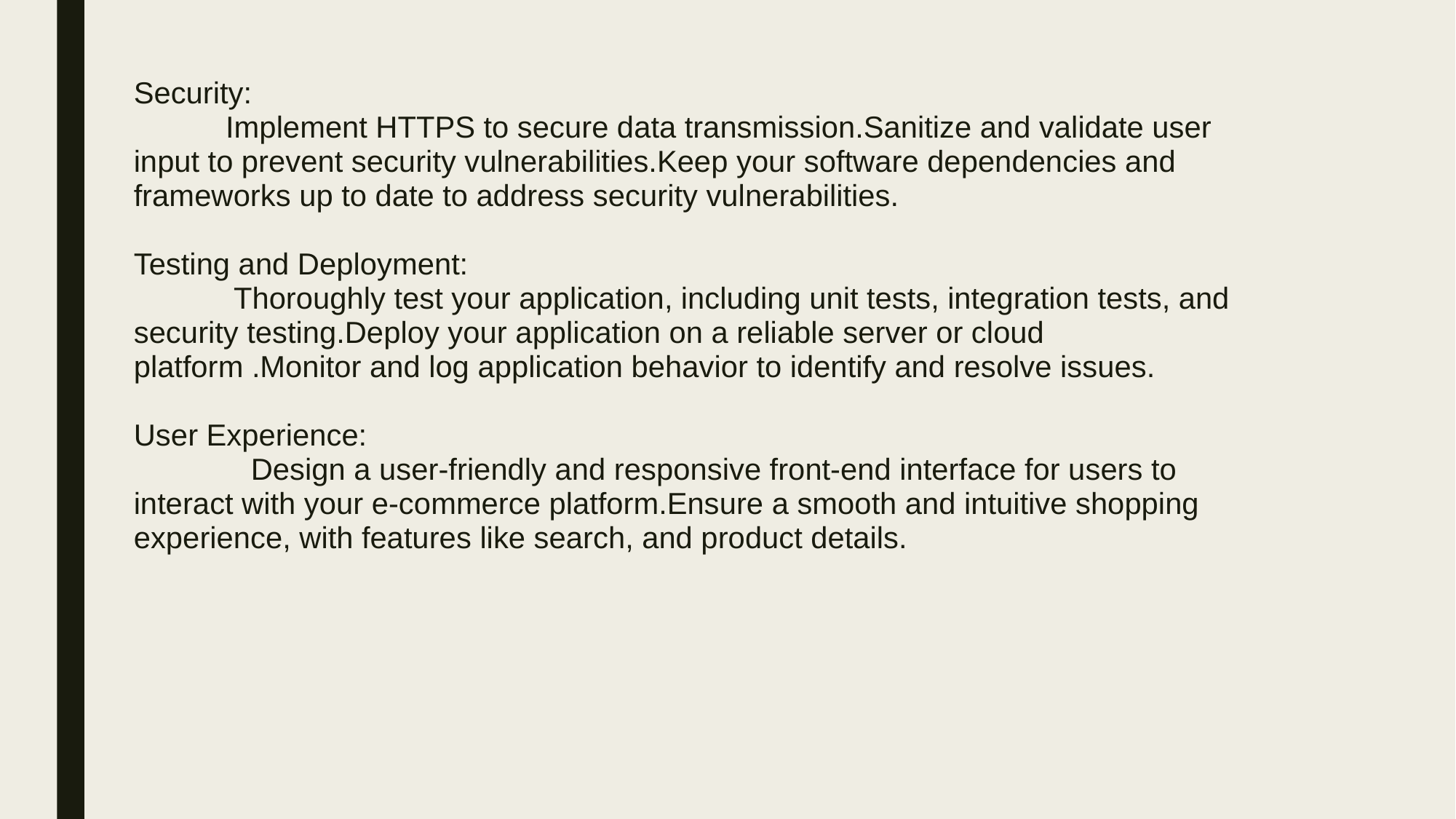

Security:
           Implement HTTPS to secure data transmission.Sanitize and validate user input to prevent security vulnerabilities.Keep your software dependencies and frameworks up to date to address security vulnerabilities.
Testing and Deployment:
            Thoroughly test your application, including unit tests, integration tests, and security testing.Deploy your application on a reliable server or cloud platform .Monitor and log application behavior to identify and resolve issues.
User Experience:
              Design a user-friendly and responsive front-end interface for users to interact with your e-commerce platform.Ensure a smooth and intuitive shopping experience, with features like search, and product details.